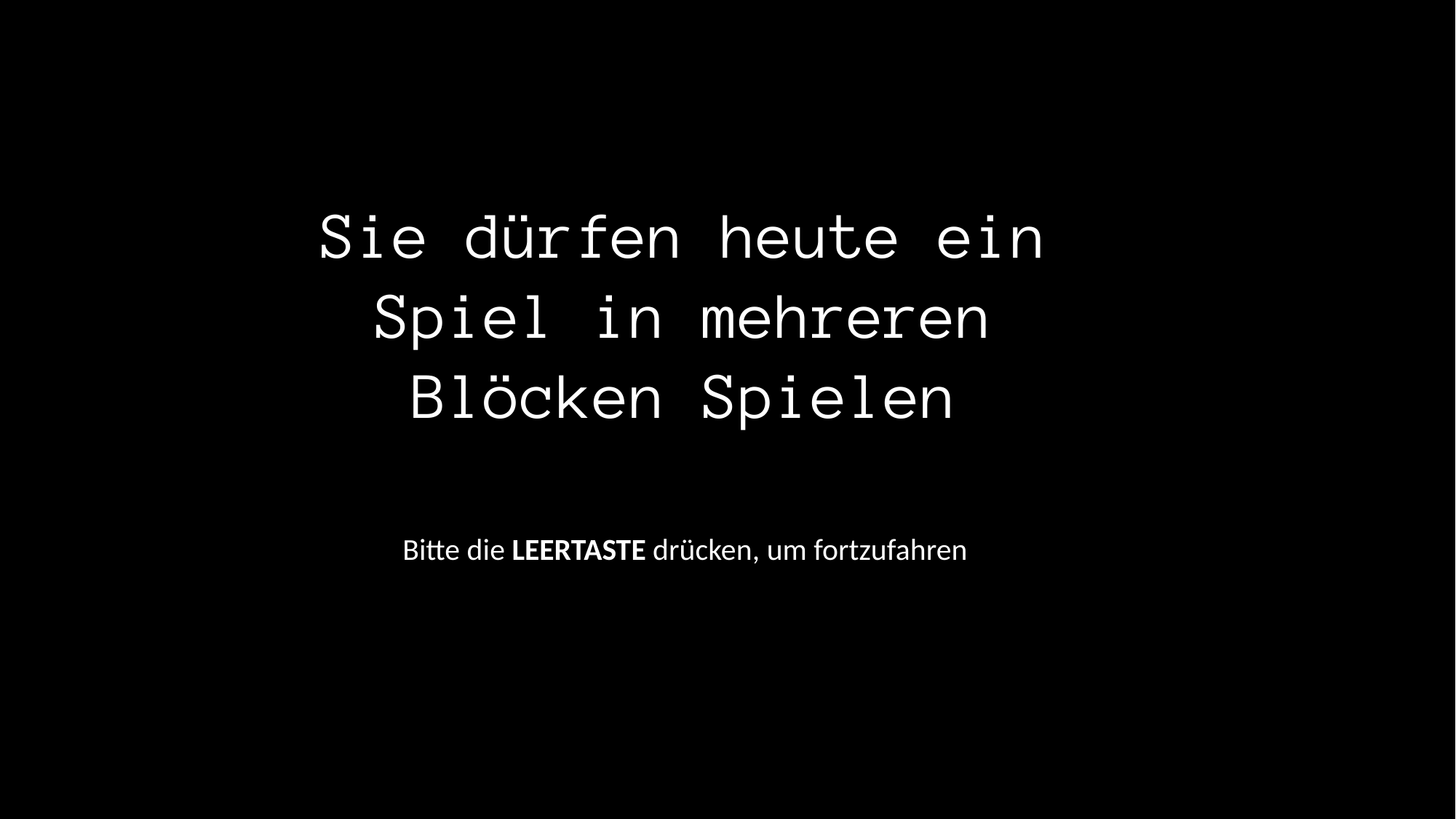

Sie dürfen heute ein Spiel in mehreren Blöcken Spielen

Bitte die LEERTASTE drücken, um fortzufahren